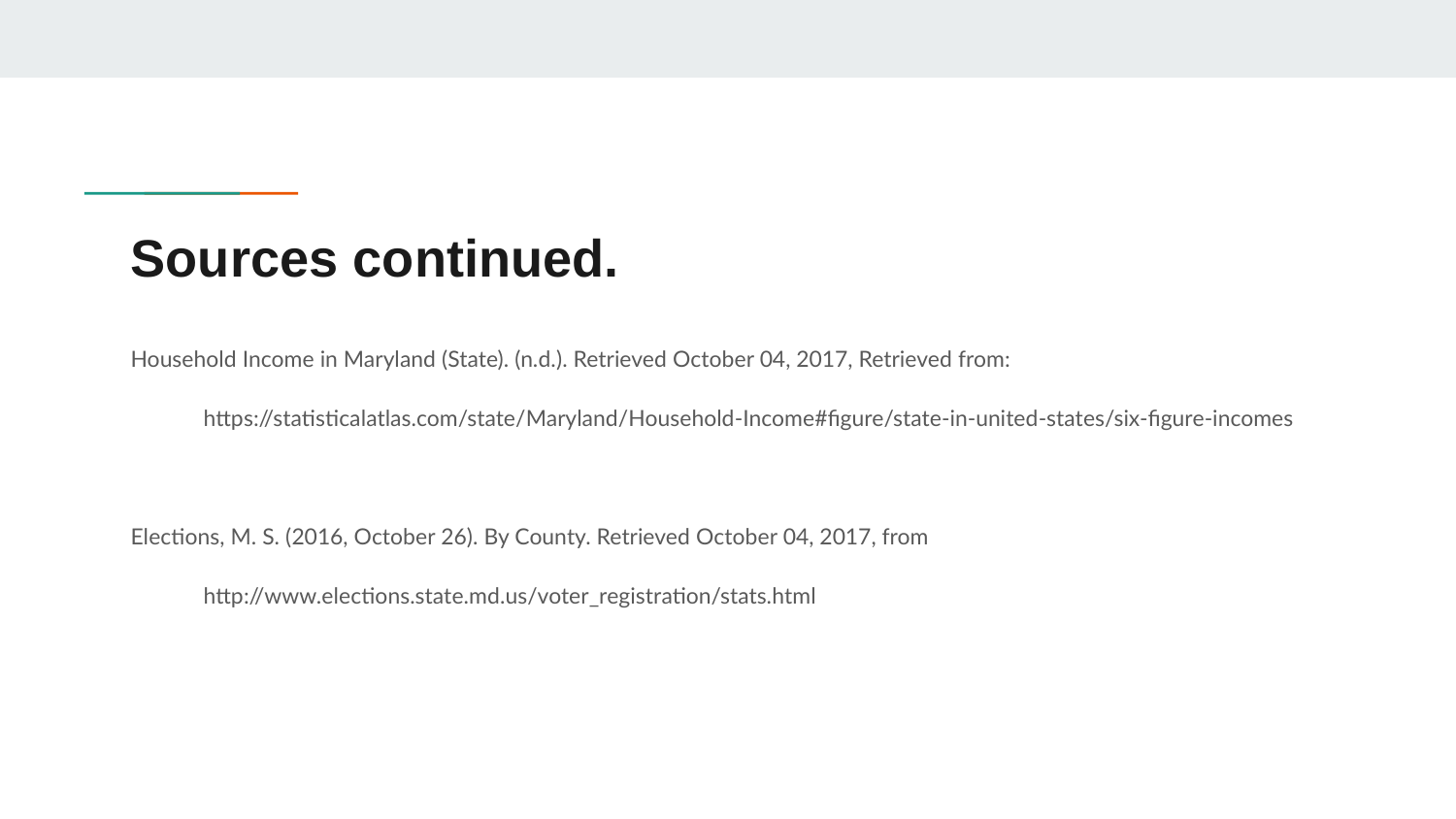

# Sources continued.
Household Income in Maryland (State). (n.d.). Retrieved October 04, 2017, Retrieved from:
https://statisticalatlas.com/state/Maryland/Household-Income#figure/state-in-united-states/six-figure-incomes

Elections, M. S. (2016, October 26). By County. Retrieved October 04, 2017, from
http://www.elections.state.md.us/voter_registration/stats.html